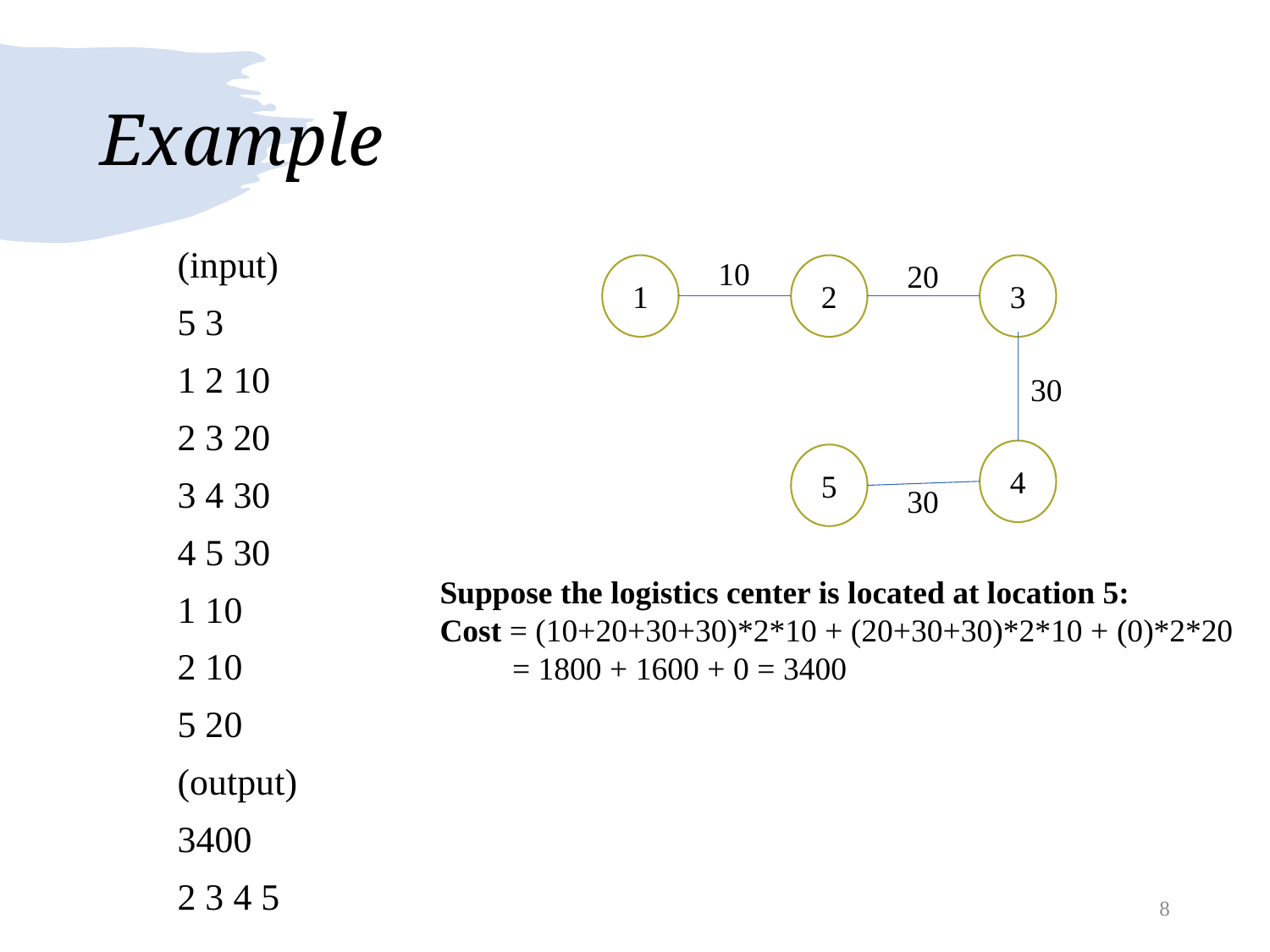

# Example
(input)
5 3
1 2 10
2 3 20
3 4 30
4 5 30
1 10
2 10
5 20
(output)
3400
2 3 4 5
10
20
1
3
2
30
4
5
30
Suppose the logistics center is located at location 5:
Cost = (10+20+30+30)*2*10 + (20+30+30)*2*10 + (0)*2*20
         = 1800 + 1600 + 0 = 3400
8